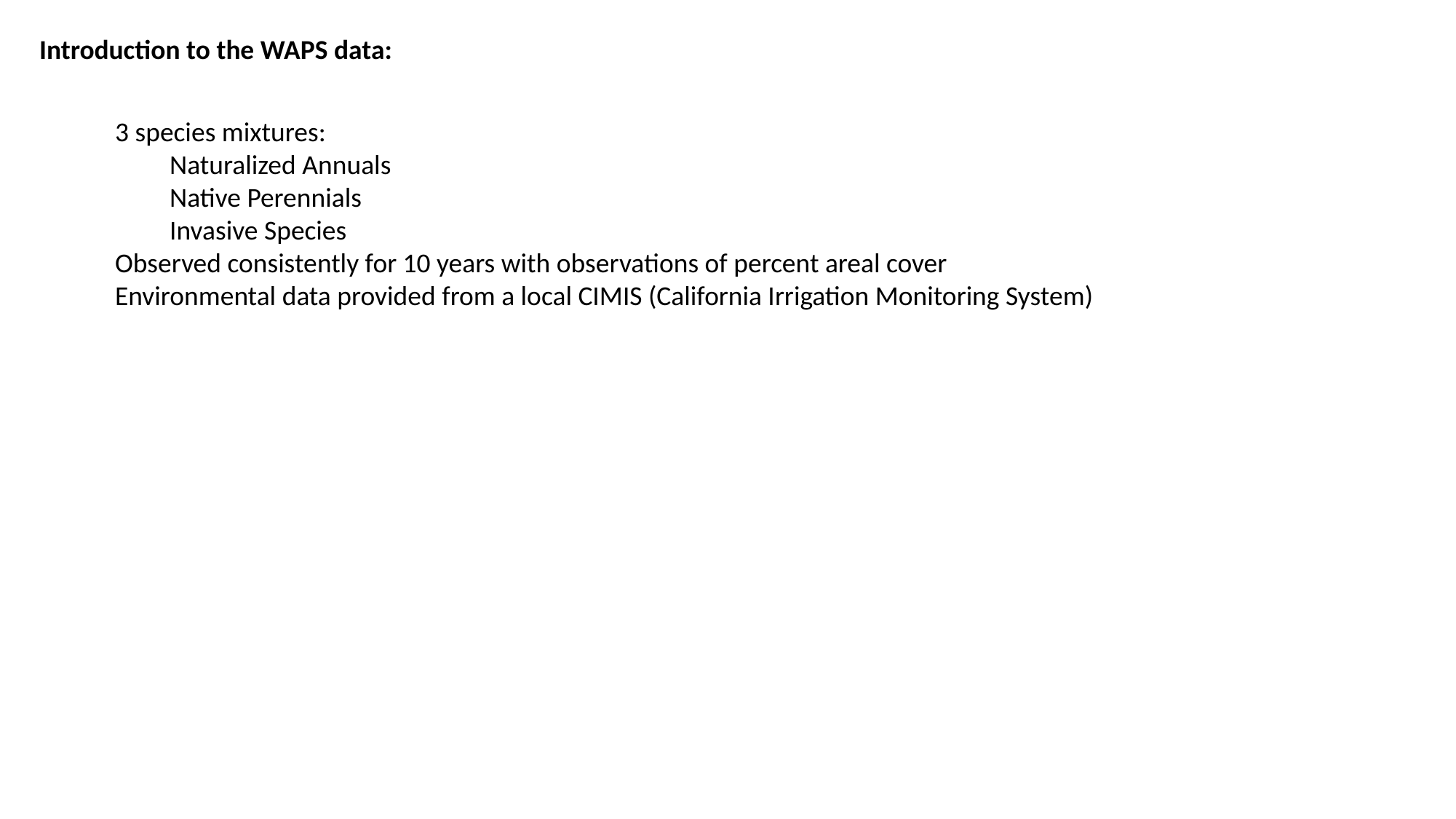

Introduction to the WAPS data:
3 species mixtures:
Naturalized Annuals
Native Perennials
Invasive Species
Observed consistently for 10 years with observations of percent areal cover
Environmental data provided from a local CIMIS (California Irrigation Monitoring System)